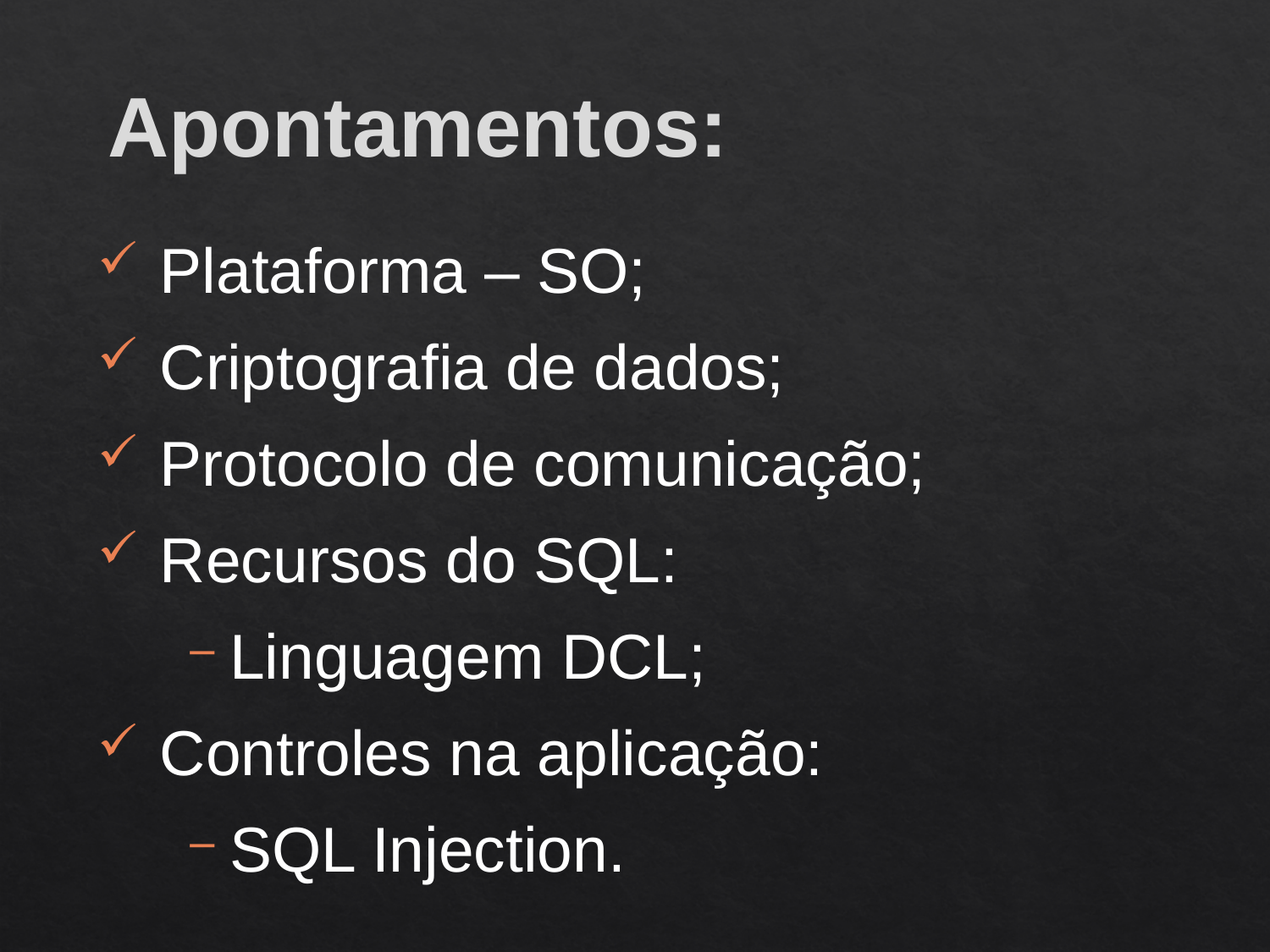

Apontamentos:
Plataforma – SO;
Criptografia de dados;
Protocolo de comunicação;
Recursos do SQL:
Linguagem DCL;
Controles na aplicação:
SQL Injection.